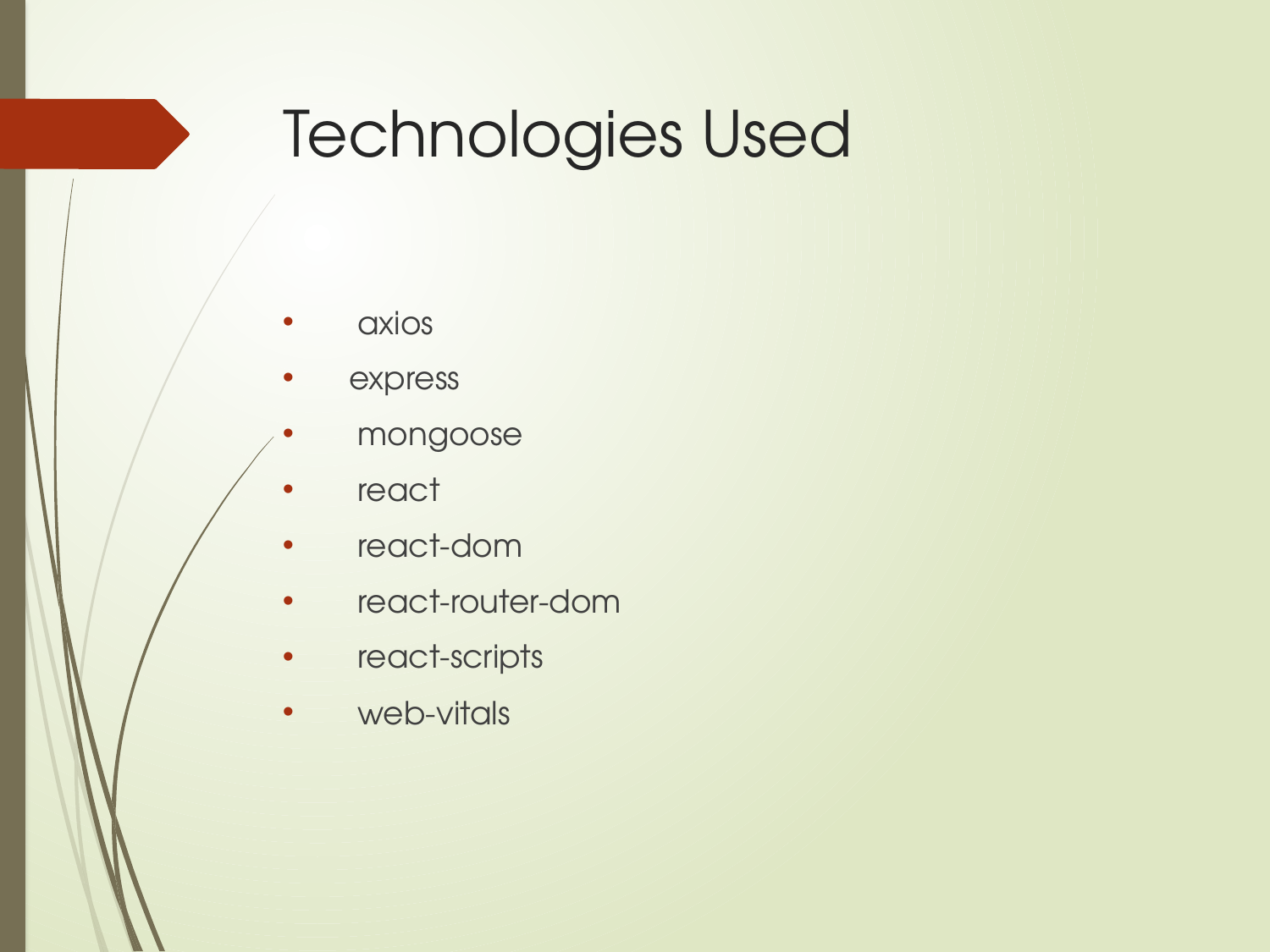

# Technologies Used
    axios
   express
    mongoose
    react
    react-dom
    react-router-dom
    react-scripts
    web-vitals